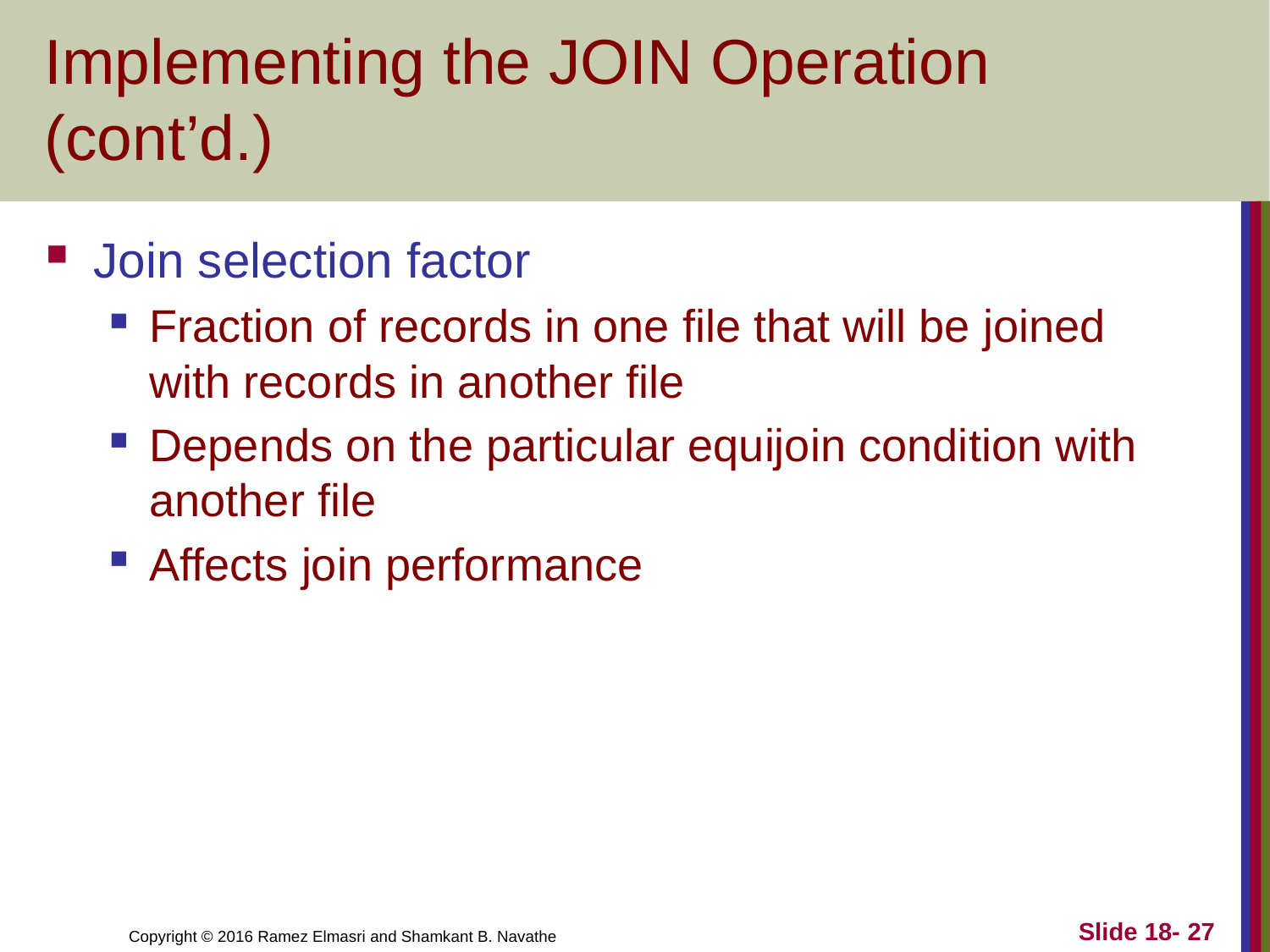

# Implementing the JOIN Operation (cont’d.)
Join selection factor
Fraction of records in one file that will be joined with records in another file
Depends on the particular equijoin condition with another file
Affects join performance
Slide 18- 27